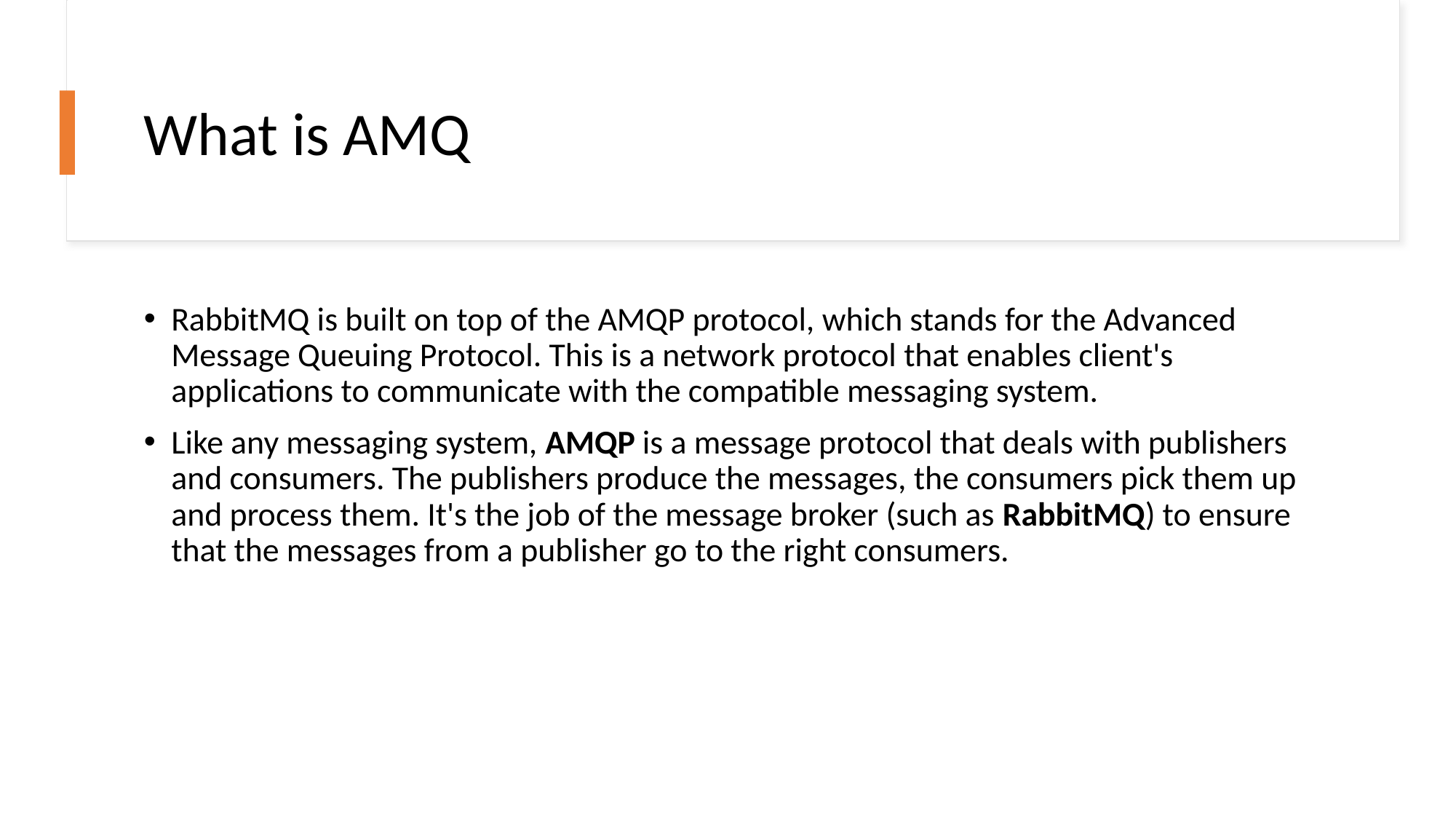

# What is AMQ

RabbitMQ is built on top of the AMQP protocol, which stands for the Advanced Message Queuing Protocol. This is a network protocol that enables client's applications to communicate with the compatible messaging system.
Like any messaging system, AMQP is a message protocol that deals with publishers and consumers. The publishers produce the messages, the consumers pick them up and process them. It's the job of the message broker (such as RabbitMQ) to ensure that the messages from a publisher go to the right consumers.